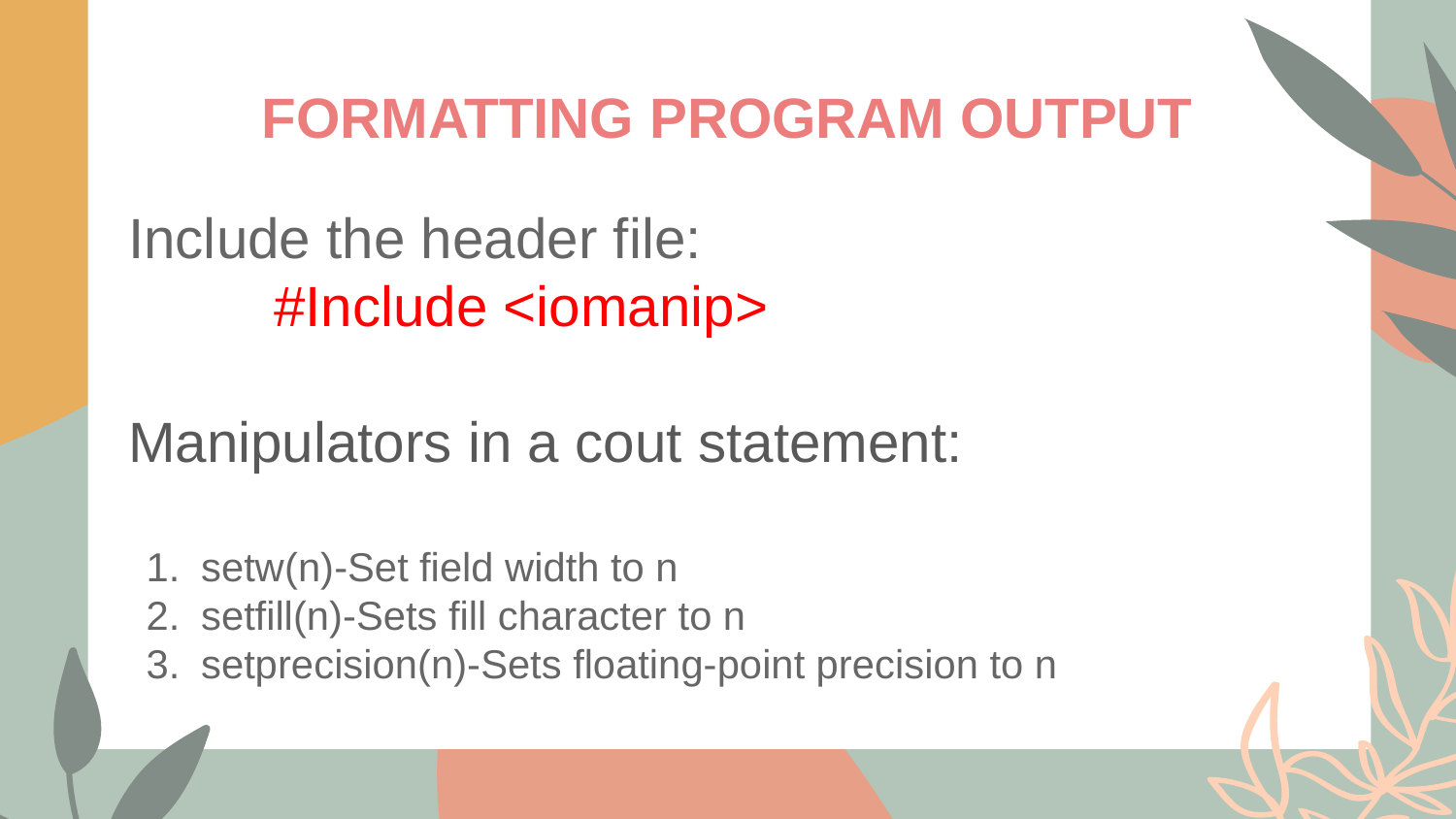

# FORMATTING PROGRAM OUTPUT

Include the header file:
	#Include <iomanip>

Manipulators in a cout statement:

setw(n)-Set field width to n
setfill(n)-Sets fill character to n
setprecision(n)-Sets floating-point precision to n